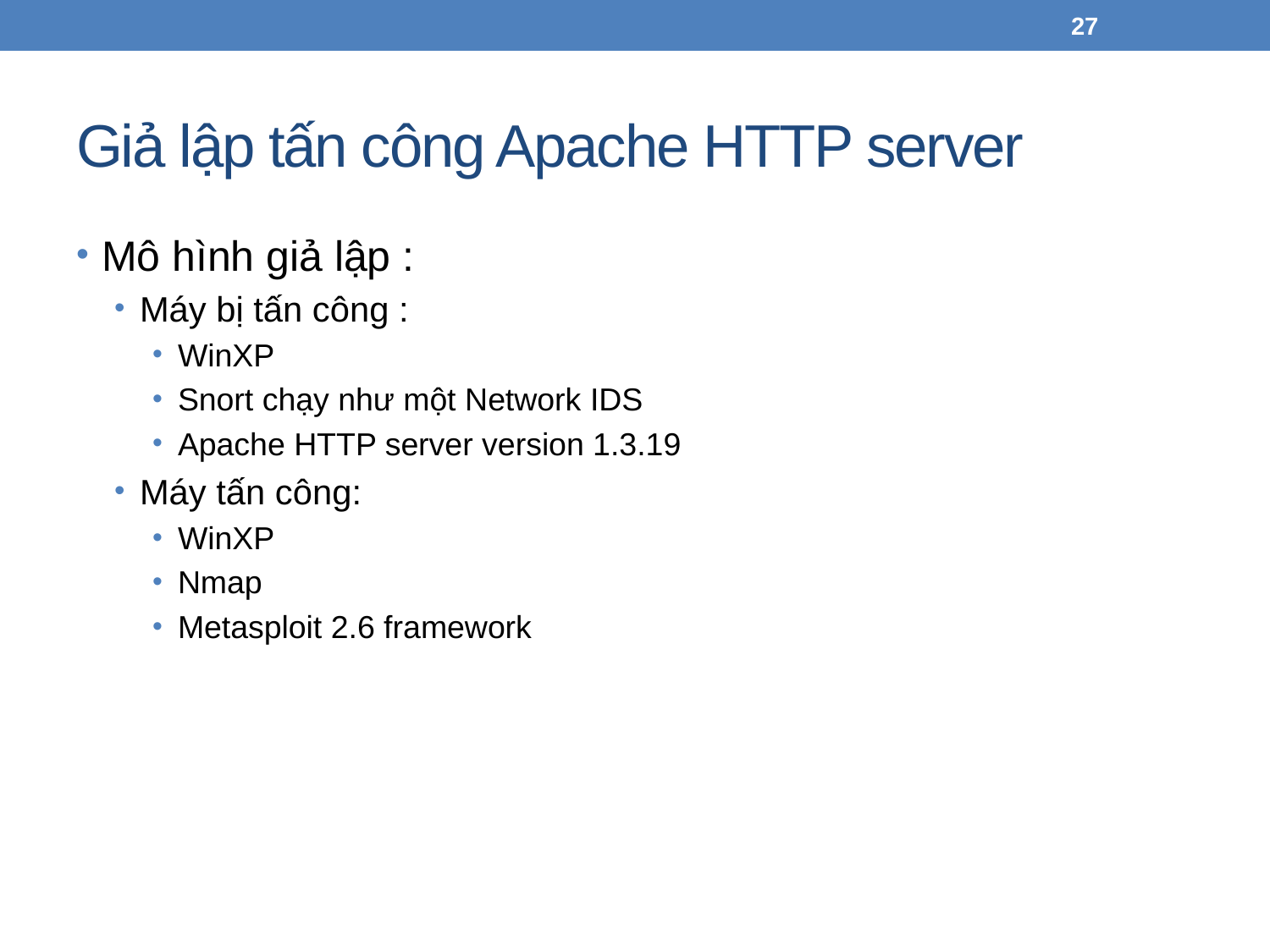

27
# Giả lập tấn công Apache HTTP server
Mô hình giả lập :
Máy bị tấn công :
WinXP
Snort chạy như một Network IDS
Apache HTTP server version 1.3.19
Máy tấn công:
WinXP
Nmap
Metasploit 2.6 framework